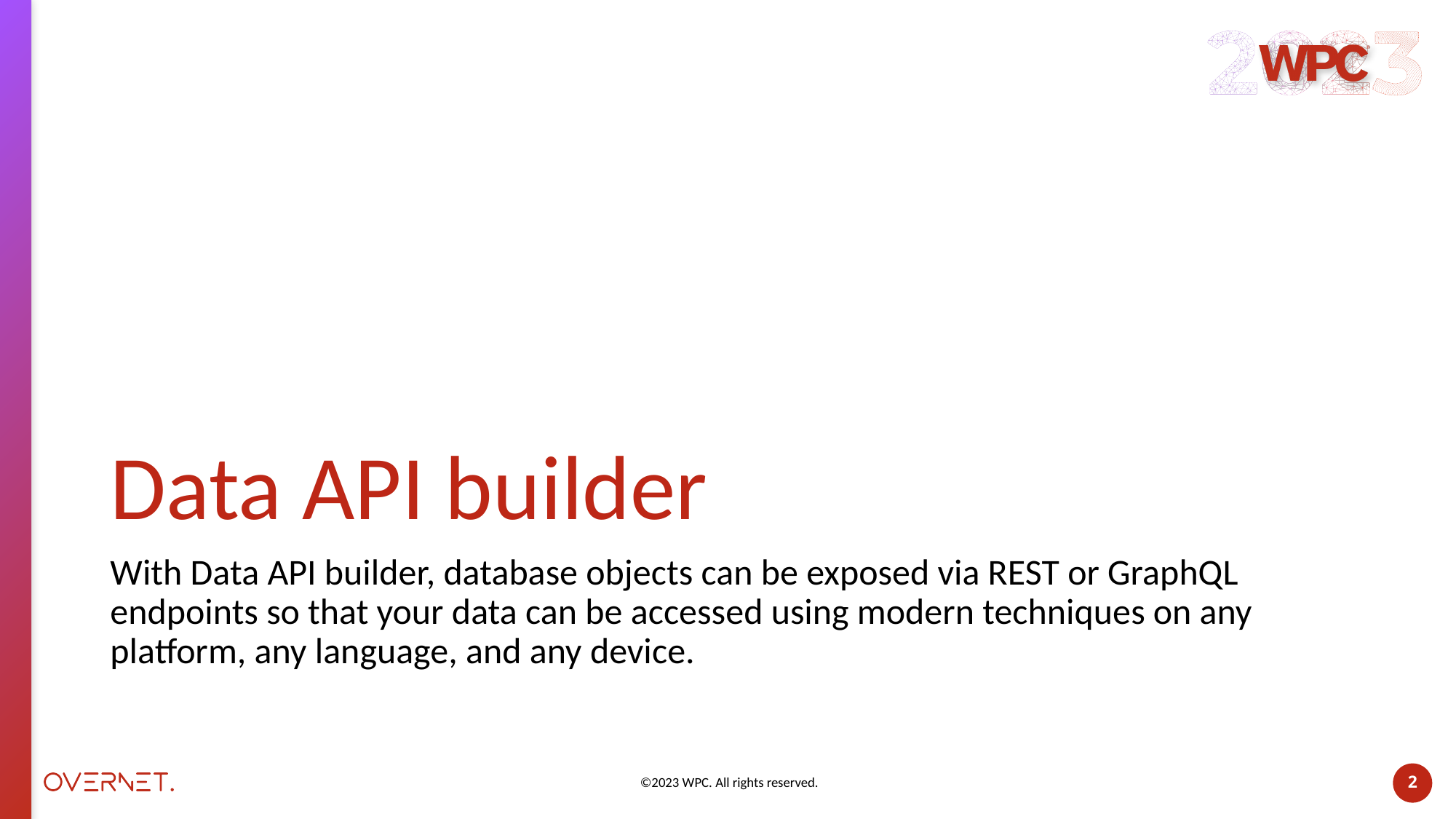

# Data API builder
With Data API builder, database objects can be exposed via REST or GraphQL endpoints so that your data can be accessed using modern techniques on any platform, any language, and any device.